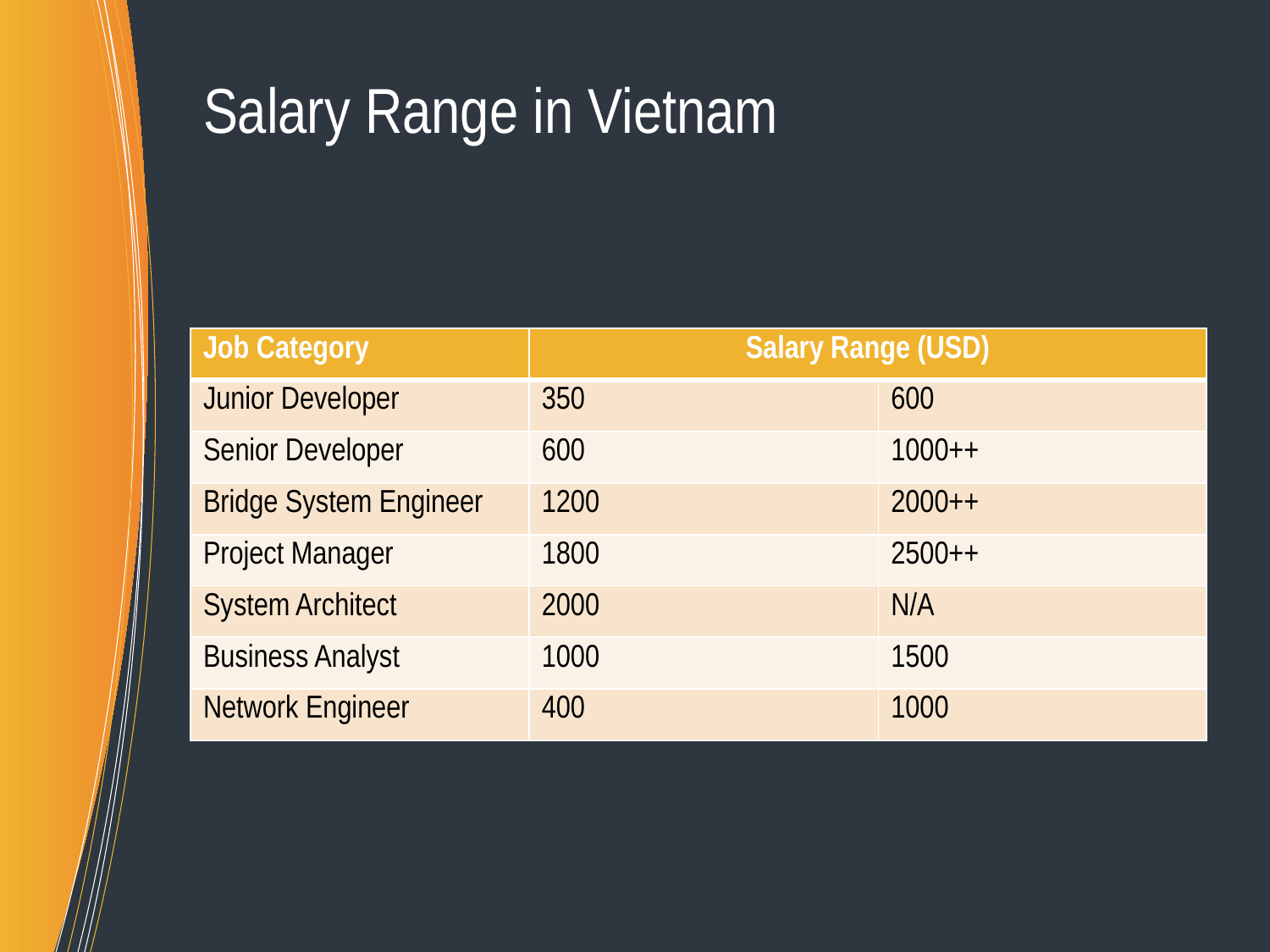

# Salary Range in Vietnam
| Job Category | Salary Range (USD) |  |
| --- | --- | --- |
| Junior Developer | 350 | 600 |
| Senior Developer | 600 | 1000++ |
| Bridge System Engineer | 1200 | 2000++ |
| Project Manager | 1800 | 2500++ |
| System Architect | 2000 | N/A |
| Business Analyst | 1000 | 1500 |
| Network Engineer | 400 | 1000 |